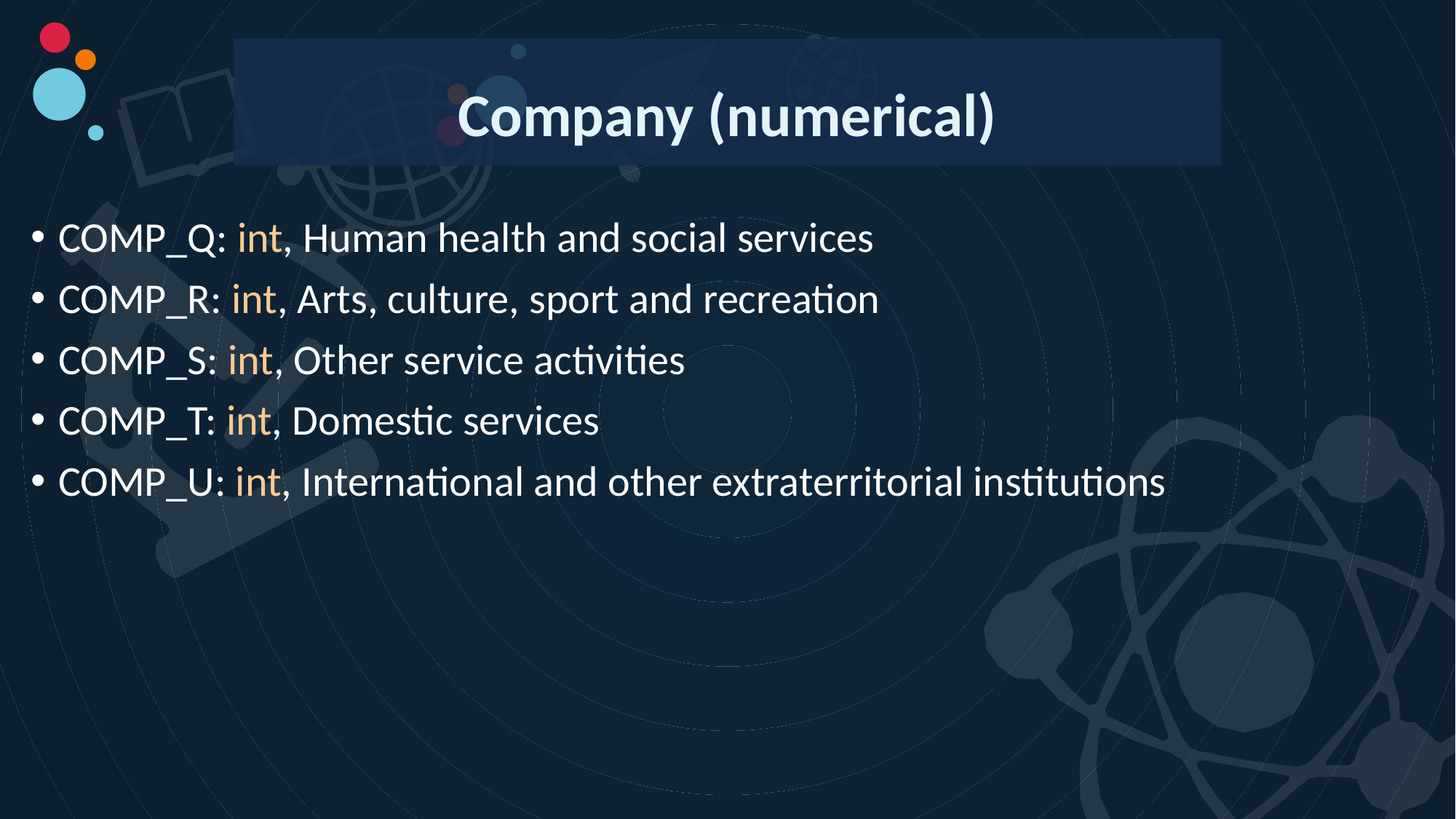

Company (numerical)
COMP_Q: int, Human health and social services
COMP_R: int, Arts, culture, sport and recreation
COMP_S: int, Other service activities
COMP_T: int, Domestic services
COMP_U: int, International and other extraterritorial institutions